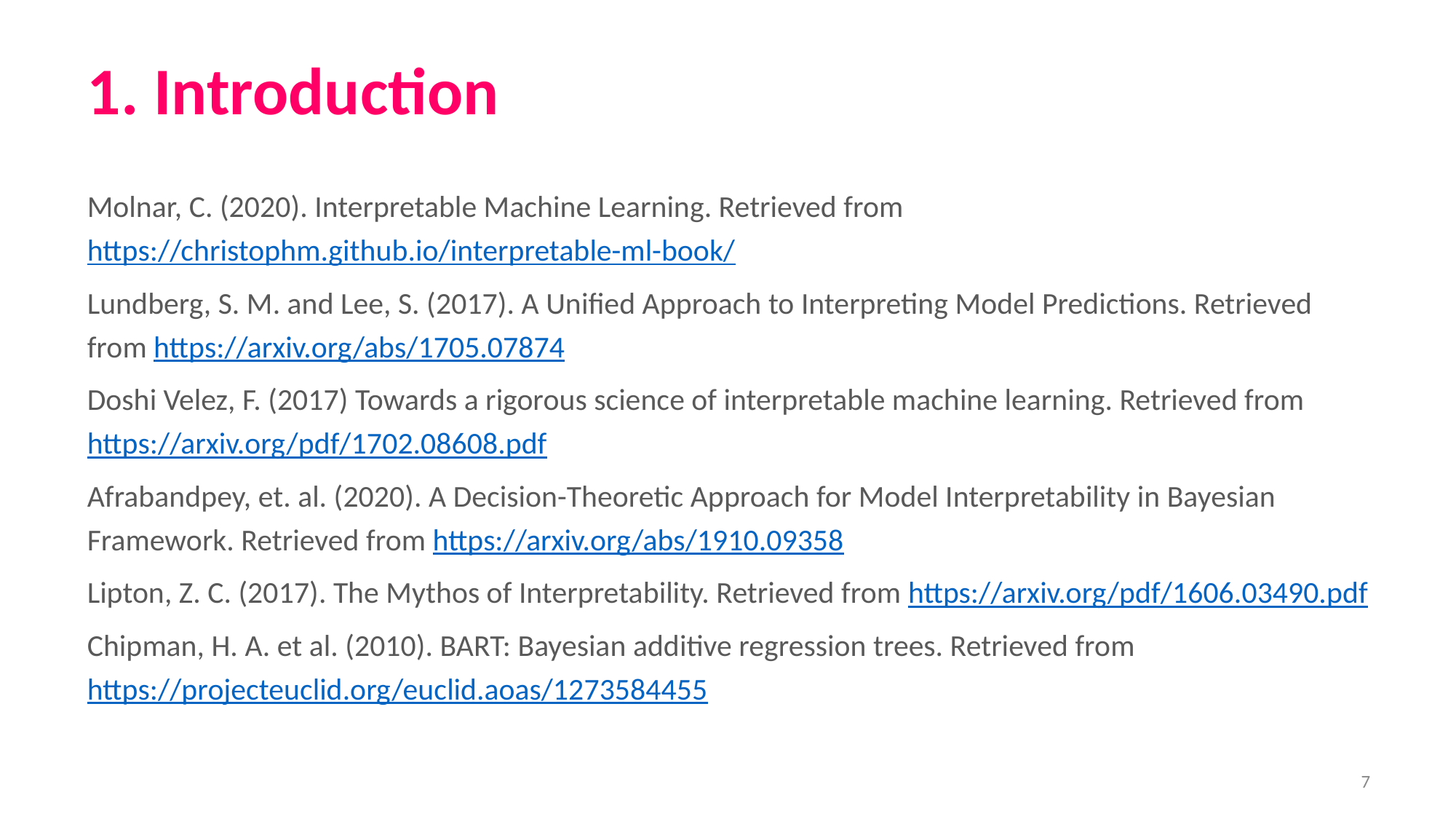

# 1. Introduction
Molnar, C. (2020). Interpretable Machine Learning. Retrieved from https://christophm.github.io/interpretable-ml-book/
Lundberg, S. M. and Lee, S. (2017). A Unified Approach to Interpreting Model Predictions. Retrieved from https://arxiv.org/abs/1705.07874
Doshi Velez, F. (2017) Towards a rigorous science of interpretable machine learning. Retrieved from https://arxiv.org/pdf/1702.08608.pdf
Afrabandpey, et. al. (2020). A Decision-Theoretic Approach for Model Interpretability in Bayesian Framework. Retrieved from https://arxiv.org/abs/1910.09358
Lipton, Z. C. (2017). The Mythos of Interpretability. Retrieved from https://arxiv.org/pdf/1606.03490.pdf
Chipman, H. A. et al. (2010). BART: Bayesian additive regression trees. Retrieved from https://projecteuclid.org/euclid.aoas/1273584455
7